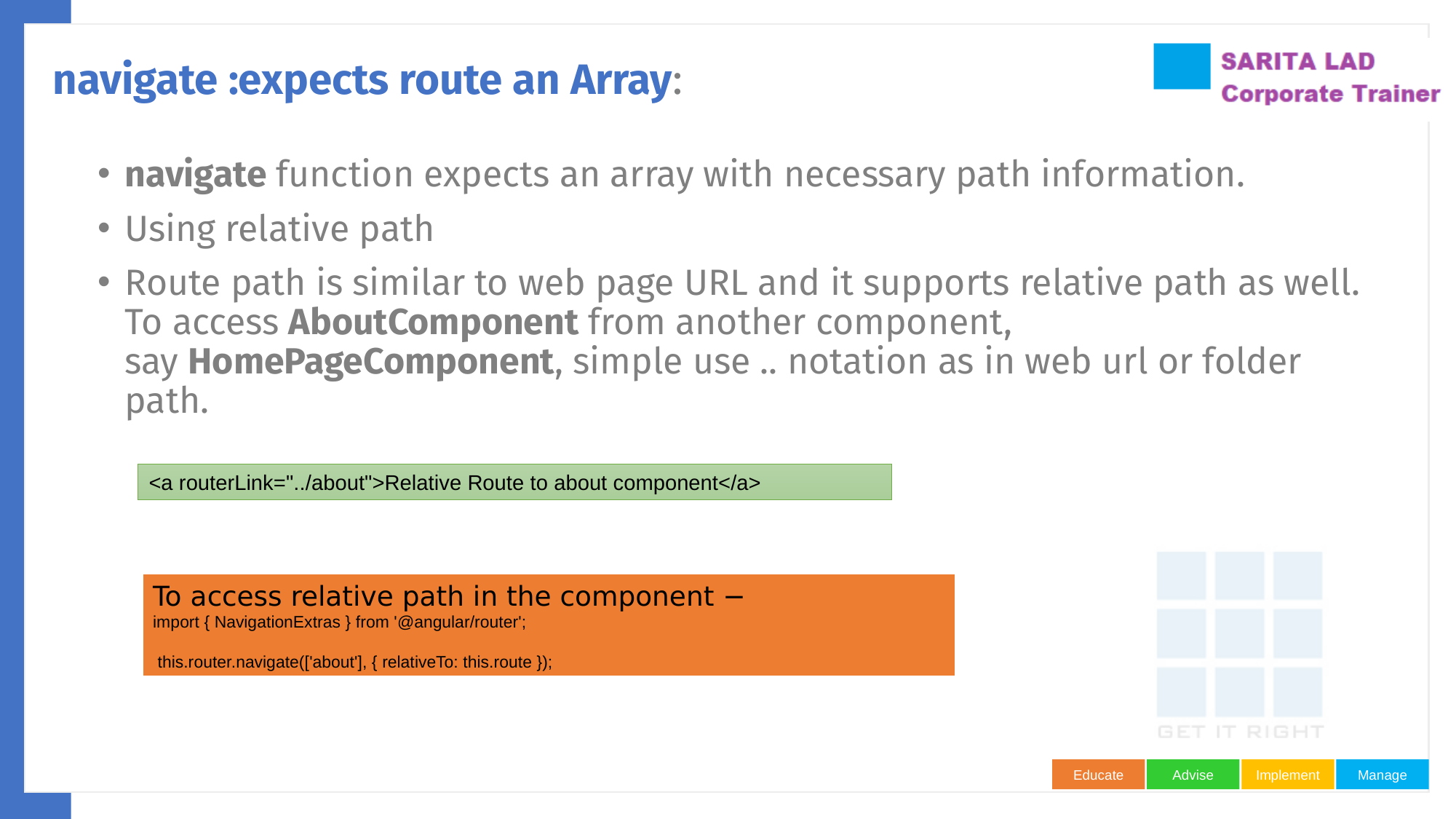

# navigate :expects route an Array:
navigate function expects an array with necessary path information.
Using relative path
Route path is similar to web page URL and it supports relative path as well. To access AboutComponent from another component, say HomePageComponent, simple use .. notation as in web url or folder path.

<a routerLink="../about">Relative Route to about component</a>
To access relative path in the component −
import { NavigationExtras } from '@angular/router';

 this.router.navigate(['about'], { relativeTo: this.route });